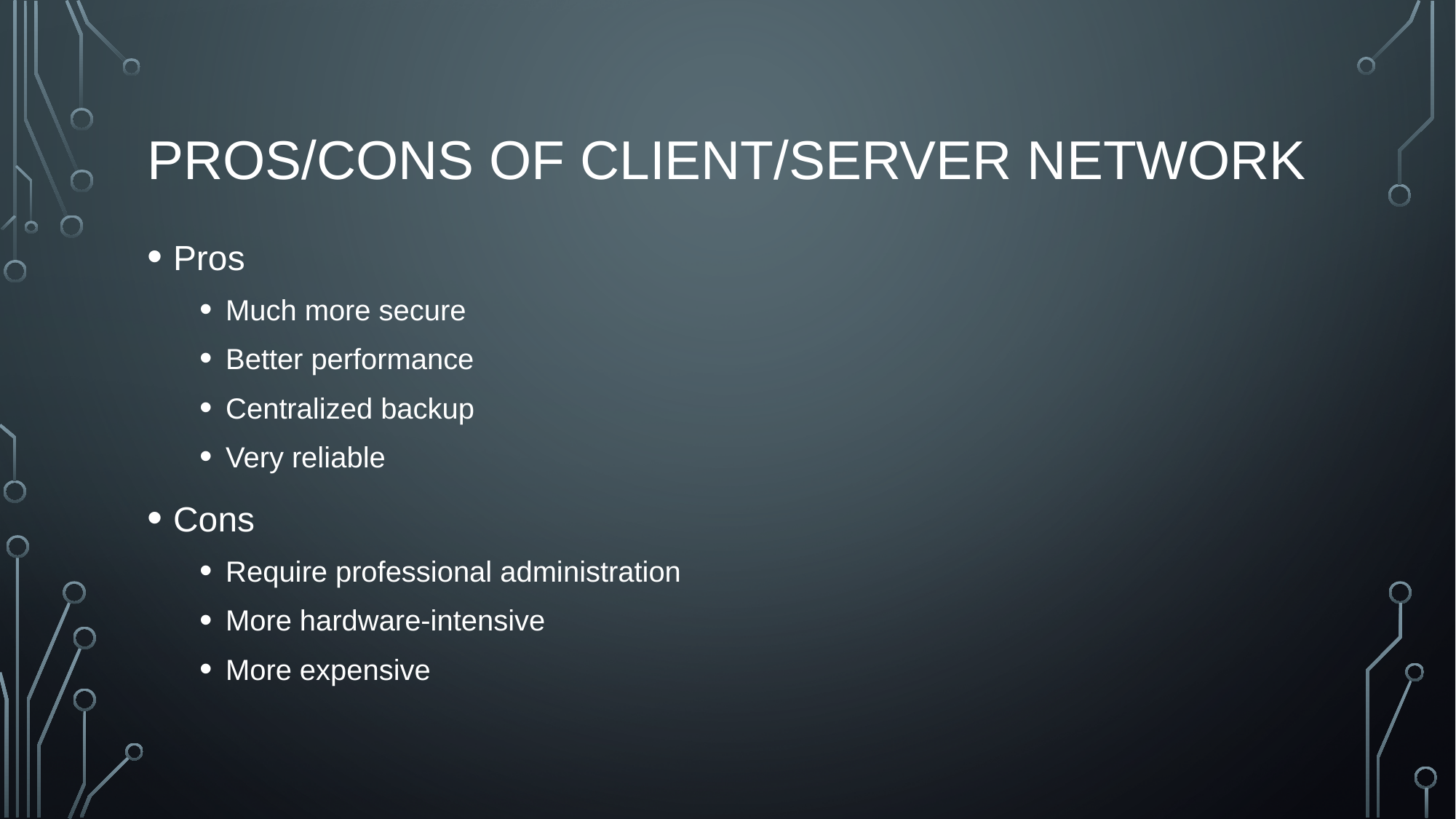

# Pros/Cons of Client/Server Network
Pros
Much more secure
Better performance
Centralized backup
Very reliable
Cons
Require professional administration
More hardware-intensive
More expensive